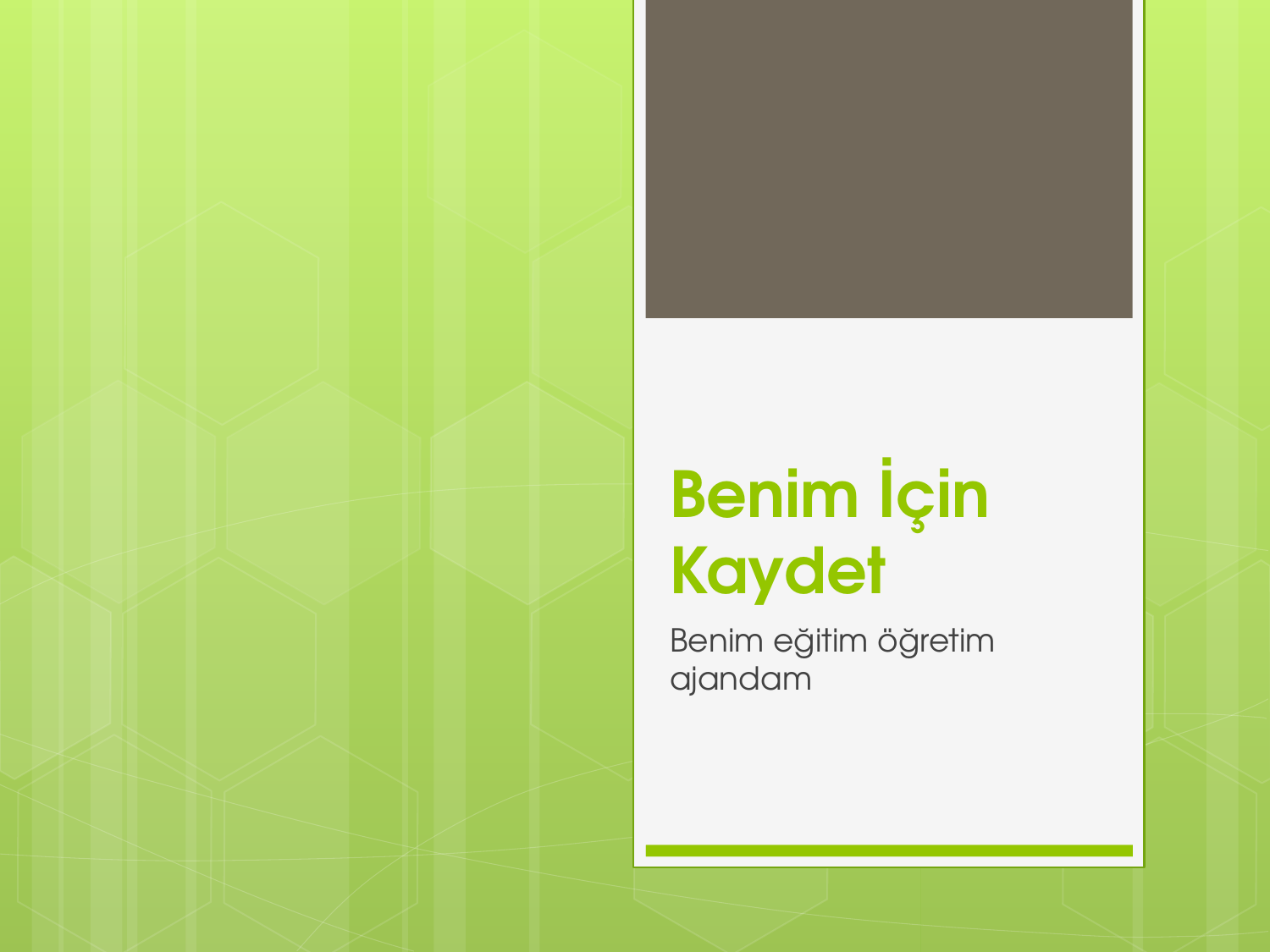

# Benim İçin Kaydet
Benim eğitim öğretim ajandam